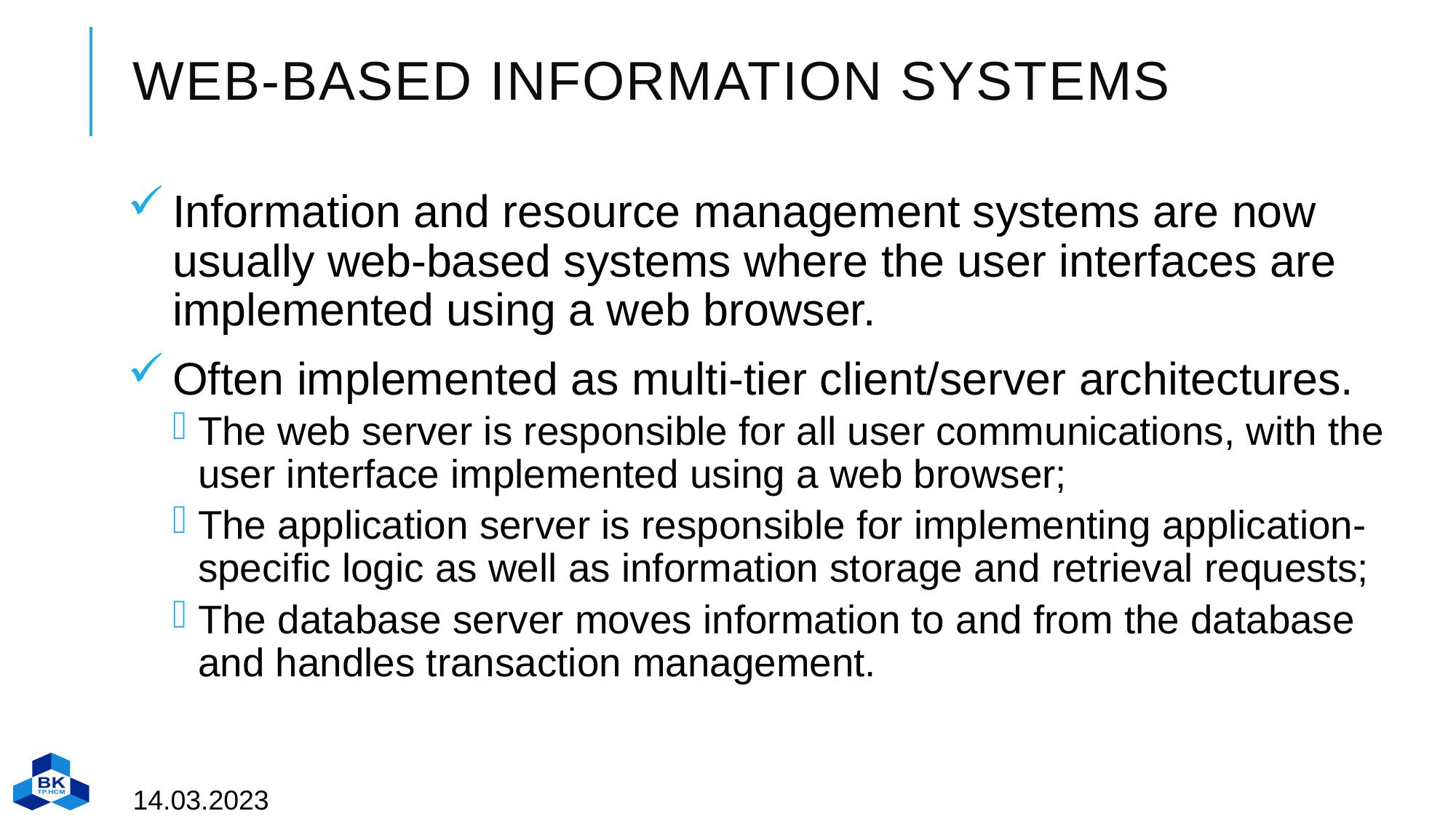

# Web-based information systems
Information and resource management systems are now usually web-based systems where the user interfaces are implemented using a web browser.
Often implemented as multi-tier client/server architectures.
The web server is responsible for all user communications, with the user interface implemented using a web browser;
The application server is responsible for implementing application-specific logic as well as information storage and retrieval requests;
The database server moves information to and from the database and handles transaction management.

14.03.2023